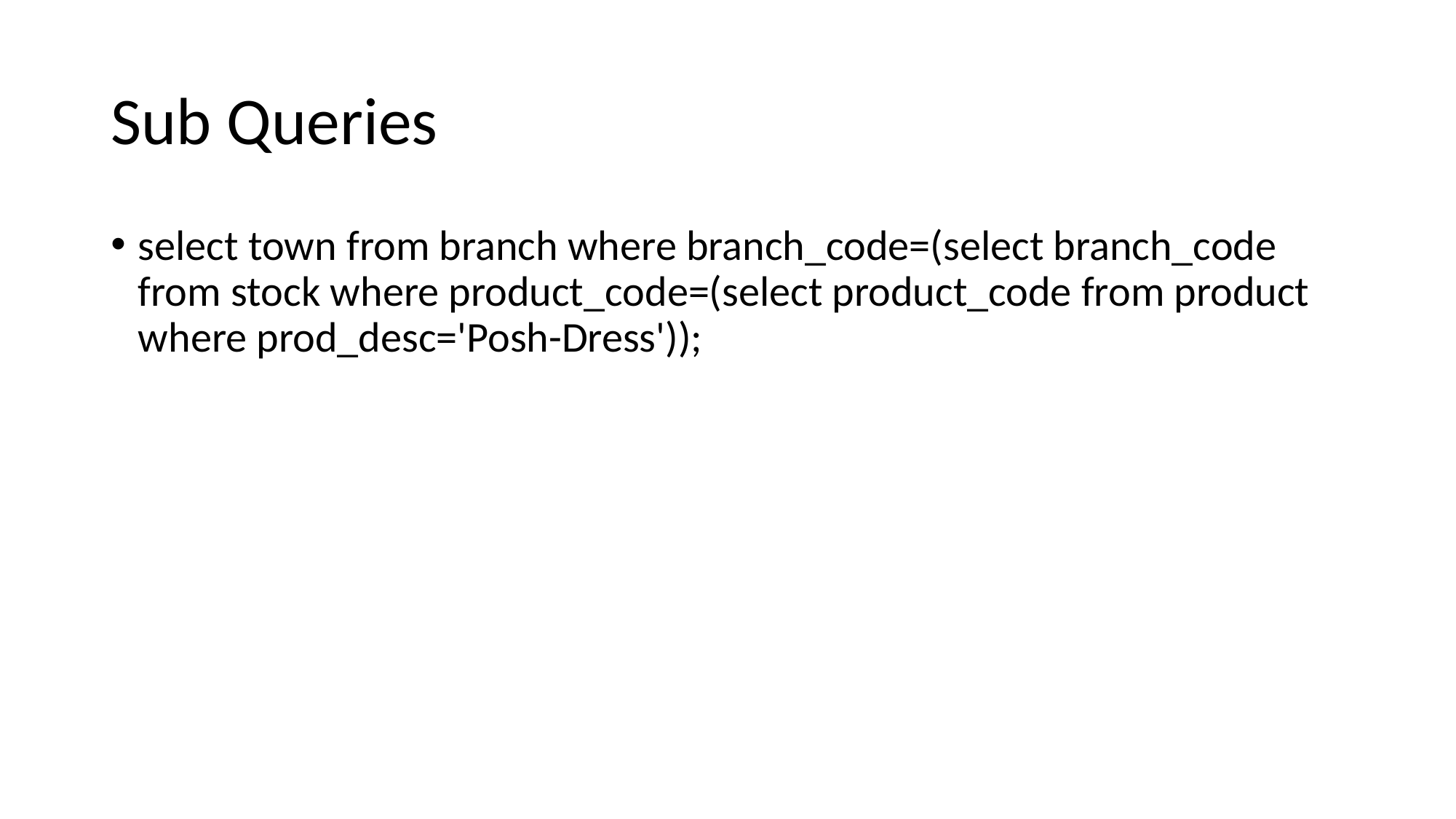

# Sub Queries
select town from branch where branch_code=(select branch_code from stock where product_code=(select product_code from product where prod_desc='Posh-Dress'));